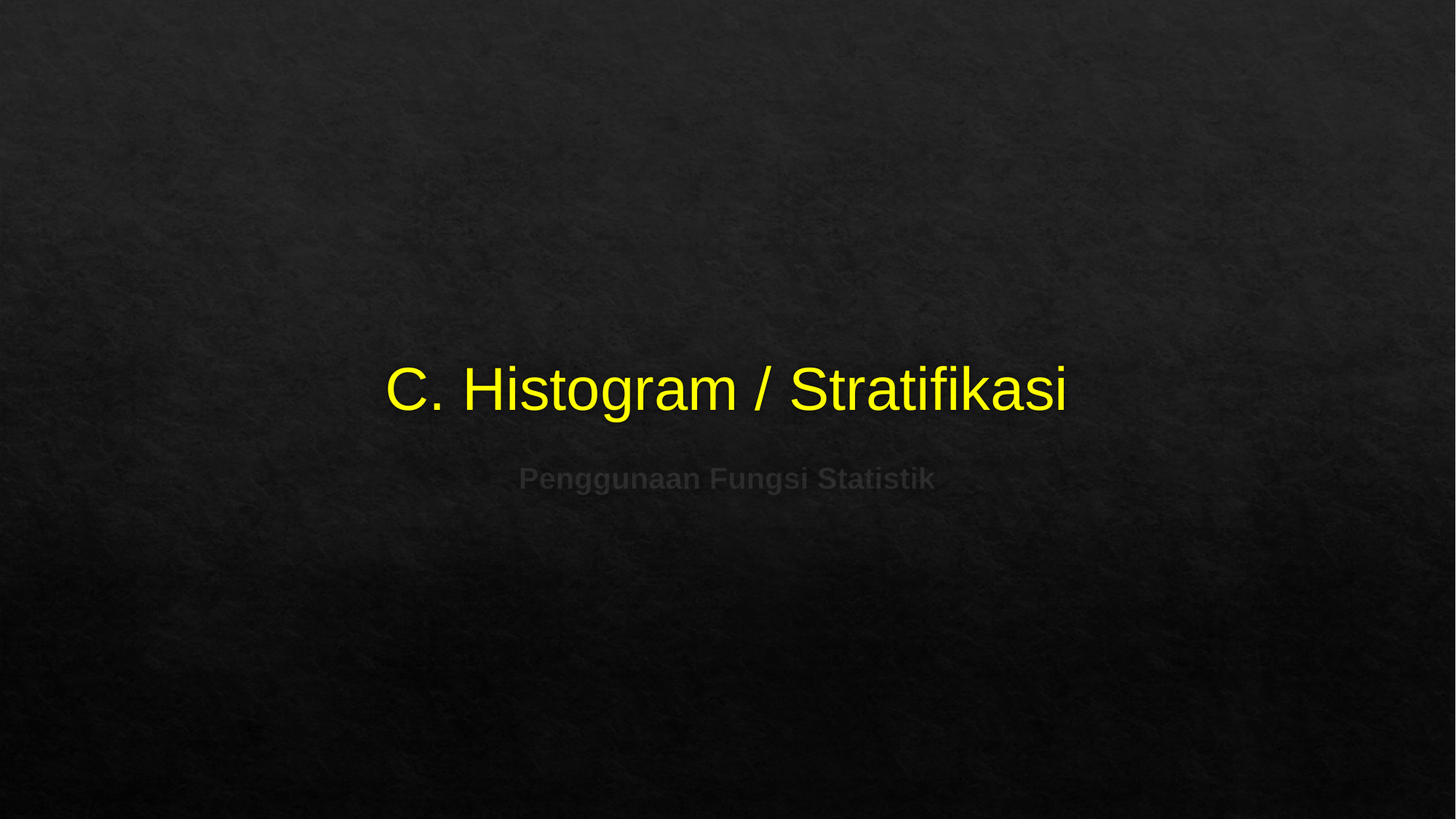

# C. Histogram / Stratifikasi
Penggunaan Fungsi Statistik